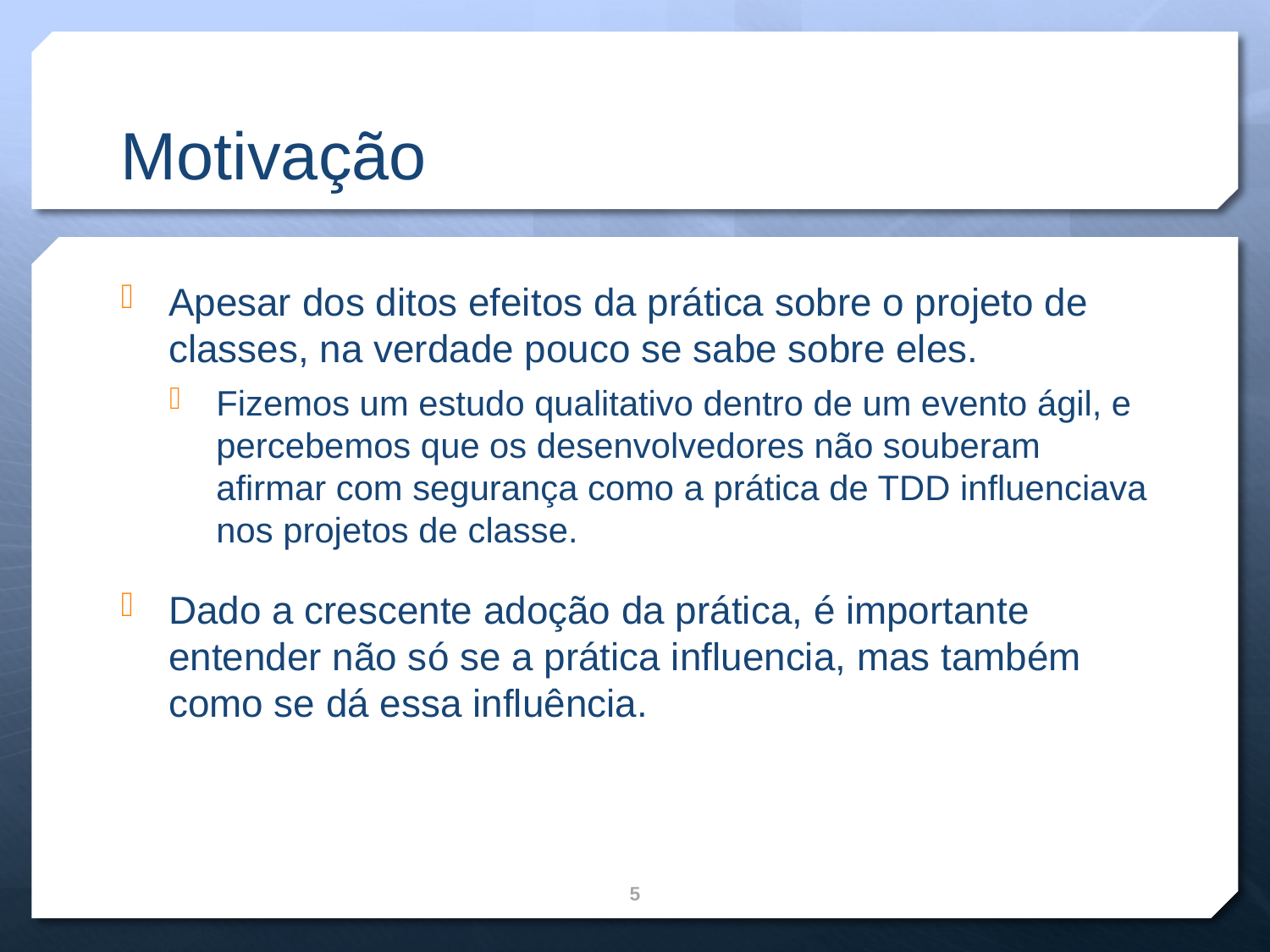

# Motivação
Apesar dos ditos efeitos da prática sobre o projeto de classes, na verdade pouco se sabe sobre eles.
Fizemos um estudo qualitativo dentro de um evento ágil, e percebemos que os desenvolvedores não souberam afirmar com segurança como a prática de TDD influenciava nos projetos de classe.
Dado a crescente adoção da prática, é importante entender não só se a prática influencia, mas também como se dá essa influência.
5